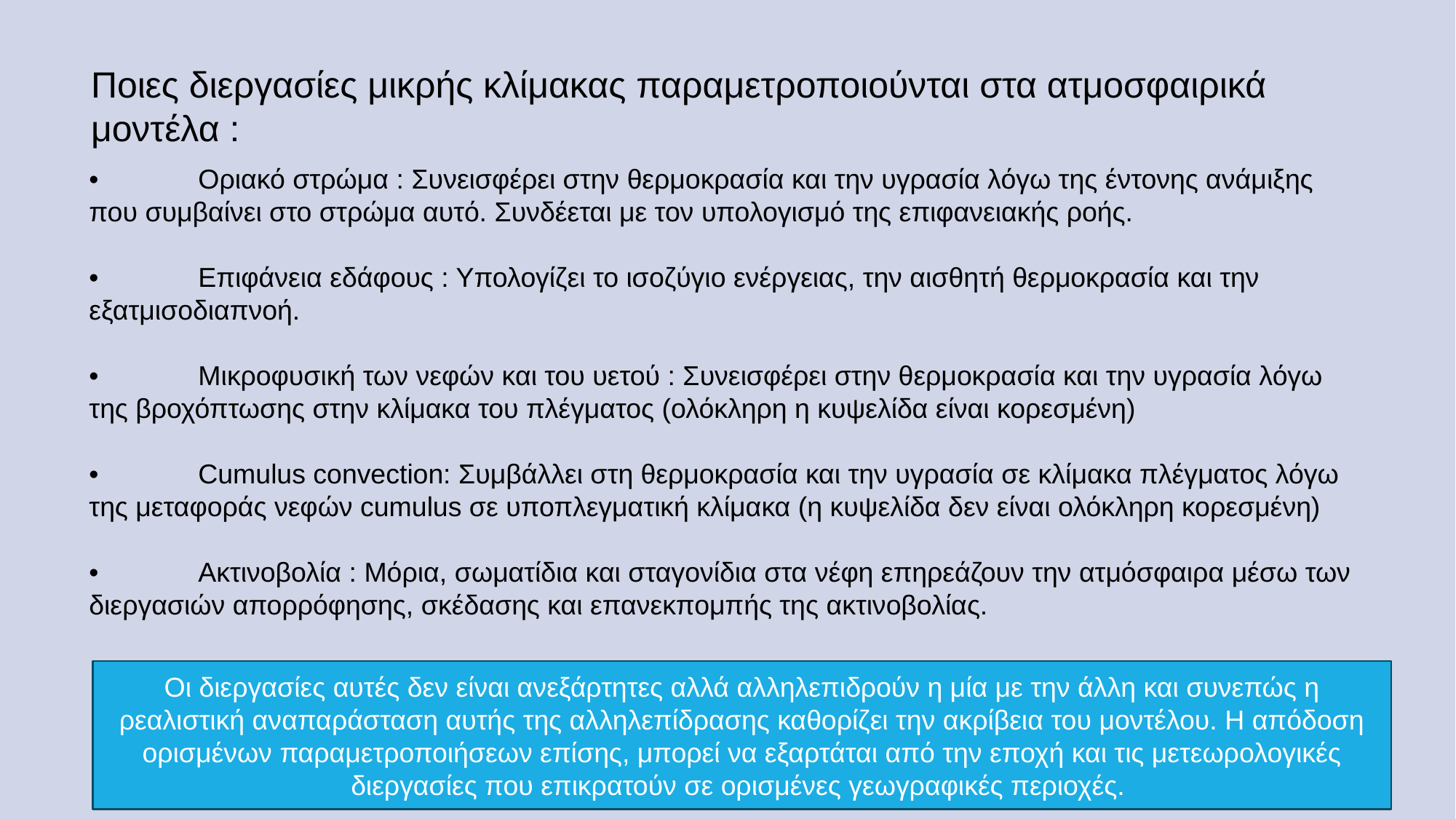

Ποιες διεργασίες μικρής κλίμακας παραμετροποιούνται στα ατμοσφαιρικά μοντέλα :
•	Οριακό στρώμα : Συνεισφέρει στην θερμοκρασία και την υγρασία λόγω της έντονης ανάμιξης που συμβαίνει στο στρώμα αυτό. Συνδέεται με τον υπολογισμό της επιφανειακής ροής.

•	Επιφάνεια εδάφους : Υπολογίζει το ισοζύγιο ενέργειας, την αισθητή θερμοκρασία και την εξατμισοδιαπνοή.

•	Μικροφυσική των νεφών και του υετού : Συνεισφέρει στην θερμοκρασία και την υγρασία λόγω της βροχόπτωσης στην κλίμακα του πλέγματος (ολόκληρη η κυψελίδα είναι κορεσμένη)

•	Cumulus convection: Συμβάλλει στη θερμοκρασία και την υγρασία σε κλίμακα πλέγματος λόγω της μεταφοράς νεφών cumulus σε υποπλεγματική κλίμακα (η κυψελίδα δεν είναι ολόκληρη κορεσμένη)

•	Ακτινοβολία : Μόρια, σωματίδια και σταγονίδια στα νέφη επηρεάζουν την ατμόσφαιρα μέσω των διεργασιών απορρόφησης, σκέδασης και επανεκπομπής της ακτινοβολίας.
Οι διεργασίες αυτές δεν είναι ανεξάρτητες αλλά αλληλεπιδρούν η μία με την άλλη και συνεπώς η ρεαλιστική αναπαράσταση αυτής της αλληλεπίδρασης καθορίζει την ακρίβεια του μοντέλου. Η απόδοση ορισμένων παραμετροποιήσεων επίσης, μπορεί να εξαρτάται από την εποχή και τις μετεωρολογικές διεργασίες που επικρατούν σε ορισμένες γεωγραφικές περιοχές.